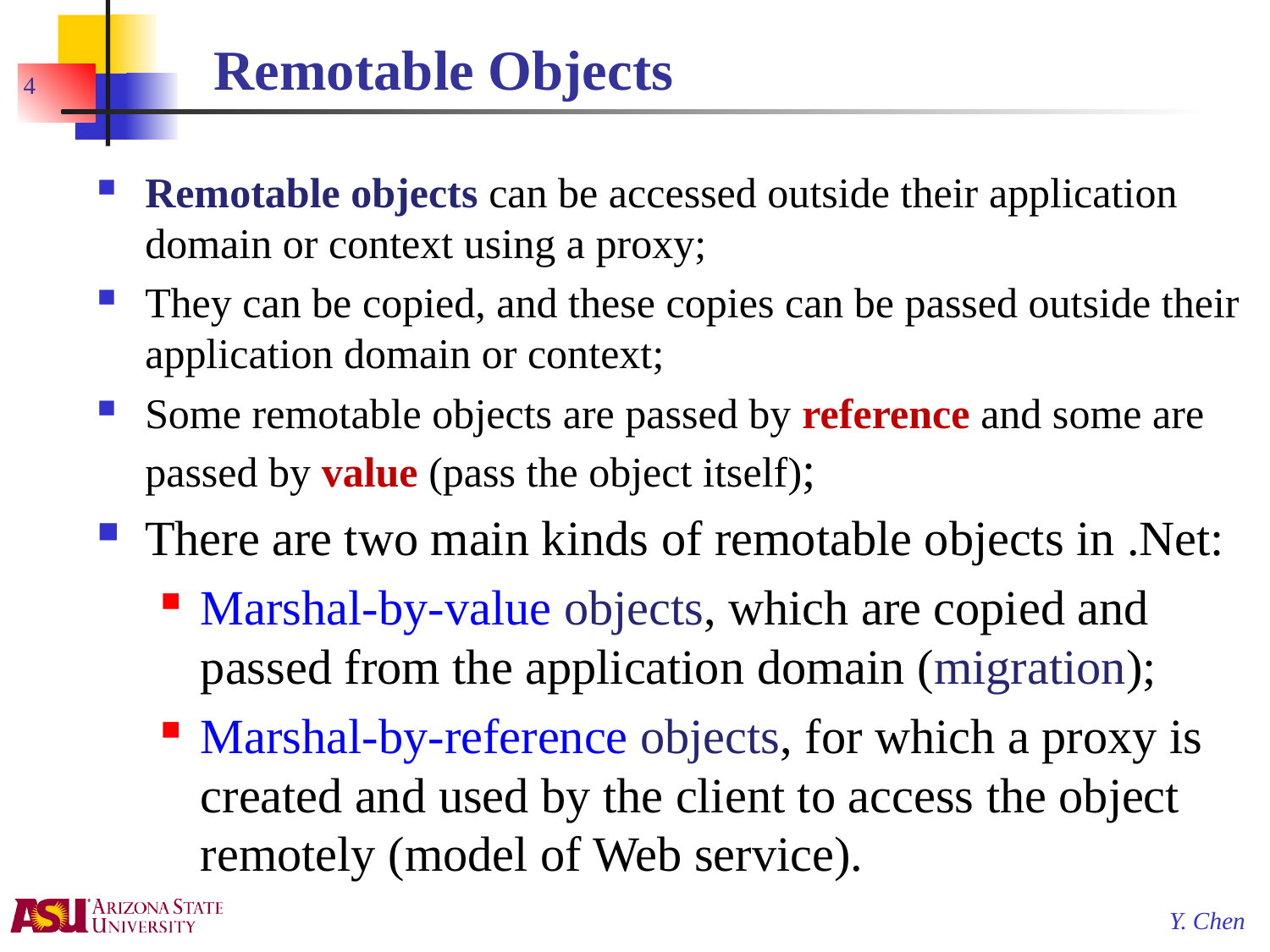

# Remotable Objects
4
Remotable objects can be accessed outside their application domain or context using a proxy;
They can be copied, and these copies can be passed outside their application domain or context;
Some remotable objects are passed by reference and some are passed by value (pass the object itself);
There are two main kinds of remotable objects in .Net:
Marshal-by-value objects, which are copied and passed from the application domain (migration);
Marshal-by-reference objects, for which a proxy is created and used by the client to access the object remotely (model of Web service).